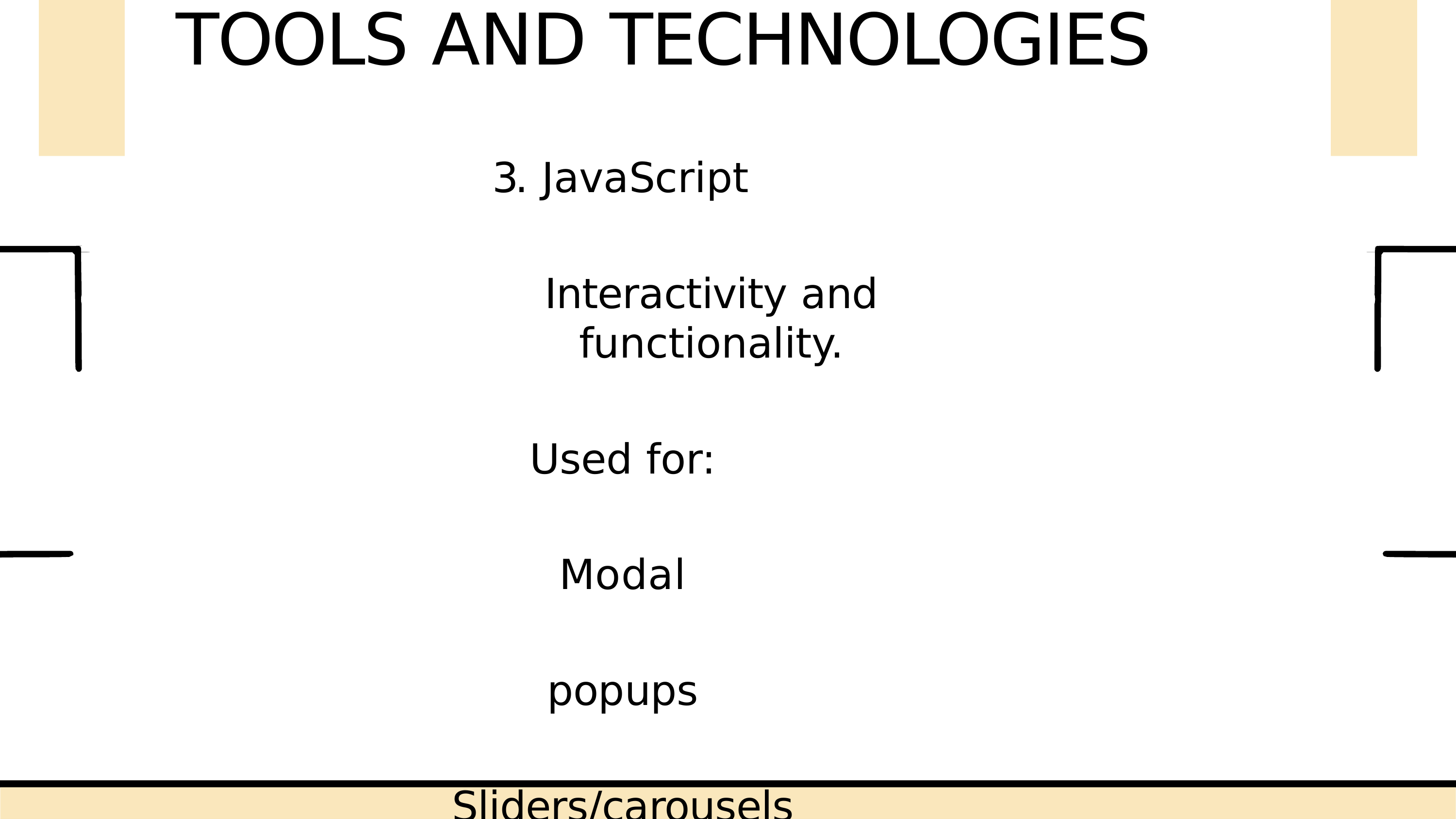

# TOOLS AND TECHNOLOGIES
3. JavaScript

Interactivity and functionality.
Used for: Modal popups
Sliders/carousels Form validation